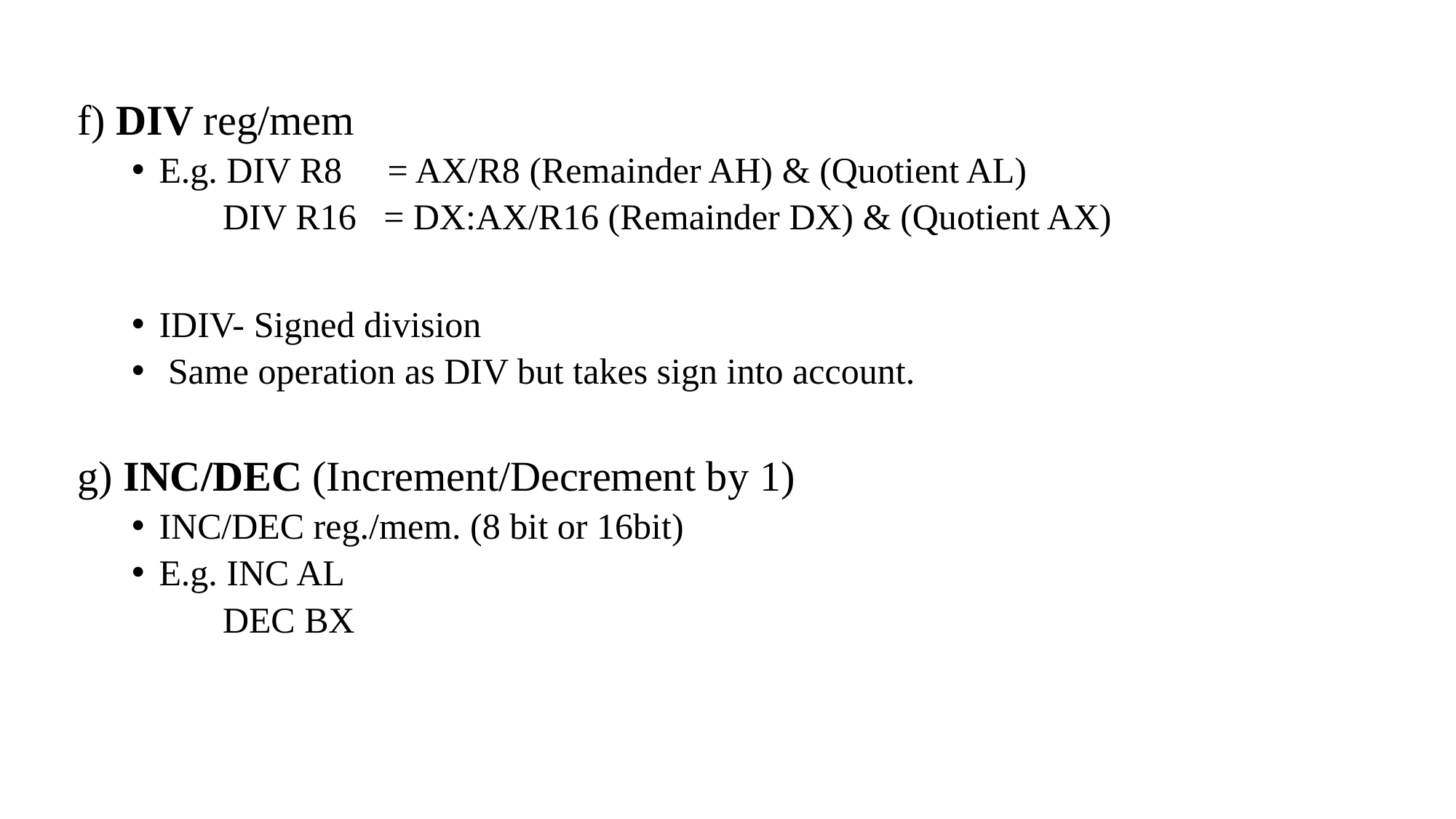

f) DIV reg/mem
E.g. DIV R8     = AX/R8 (Remainder AH) & (Quotient AL)
          DIV R16   = DX:AX/R16 (Remainder DX) & (Quotient AX)

IDIV- Signed division
 Same operation as DIV but takes sign into account.

g) INC/DEC (Increment/Decrement by 1)
INC/DEC reg./mem. (8 bit or 16bit)
E.g. INC AL
          DEC BX